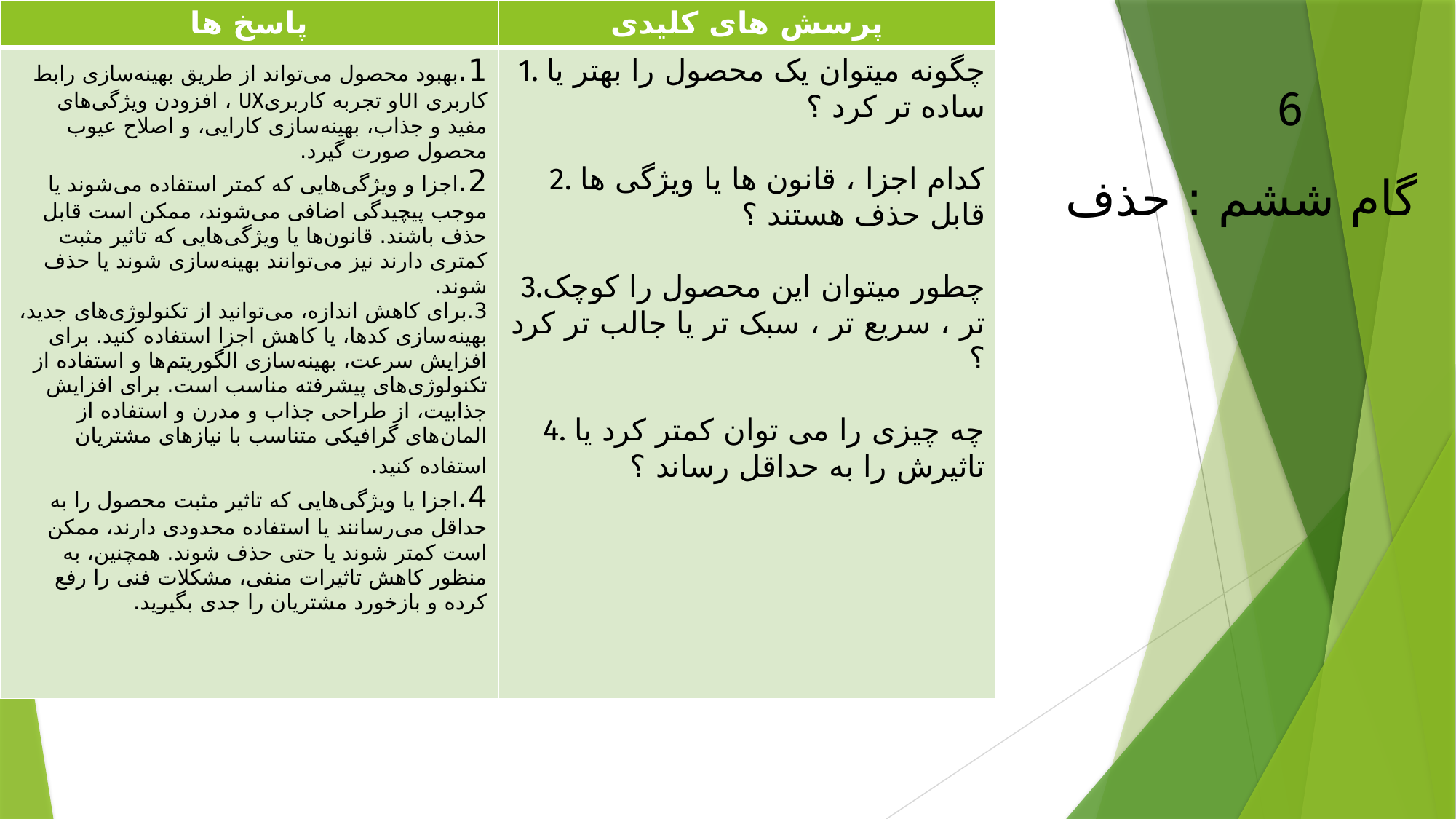

| پاسخ ها | پرسش های کلیدی |
| --- | --- |
| 1.بهبود محصول می‌تواند از طریق بهینه‌سازی رابط کاربری UIو تجربه کاربریUX ، افزودن ویژگی‌های مفید و جذاب، بهینه‌سازی کارایی، و اصلاح عیوب محصول صورت گیرد. 2.اجزا و ویژگی‌هایی که کمتر استفاده می‌شوند یا موجب پیچیدگی اضافی می‌شوند، ممکن است قابل حذف باشند. قانون‌ها یا ویژگی‌هایی که تاثیر مثبت کمتری دارند نیز می‌توانند بهینه‌سازی شوند یا حذف شوند. 3.برای کاهش اندازه، می‌توانید از تکنولوژی‌های جدید، بهینه‌سازی کدها، یا کاهش اجزا استفاده کنید. برای افزایش سرعت، بهینه‌سازی الگوریتم‌ها و استفاده از تکنولوژی‌های پیشرفته مناسب است. برای افزایش جذابیت، از طراحی جذاب و مدرن و استفاده از المان‌های گرافیکی متناسب با نیازهای مشتریان استفاده کنید. 4.اجزا یا ویژگی‌هایی که تاثیر مثبت محصول را به حداقل می‌رسانند یا استفاده محدودی دارند، ممکن است کمتر شوند یا حتی حذف شوند. همچنین، به منظور کاهش تاثیرات منفی، مشکلات فنی را رفع کرده و بازخورد مشتریان را جدی بگیرید. | 1. چگونه میتوان یک محصول را بهتر یا ساده تر کرد ؟ 2. کدام اجزا ، قانون ها یا ویژگی ها قابل حذف هستند ؟ 3.چطور میتوان این محصول را کوچک تر ، سریع تر ، سبک تر یا جالب تر کرد ؟ 4. چه چیزی را می توان کمتر کرد یا تاثیرش را به حداقل رساند ؟ |
6
گام ششم : حذف